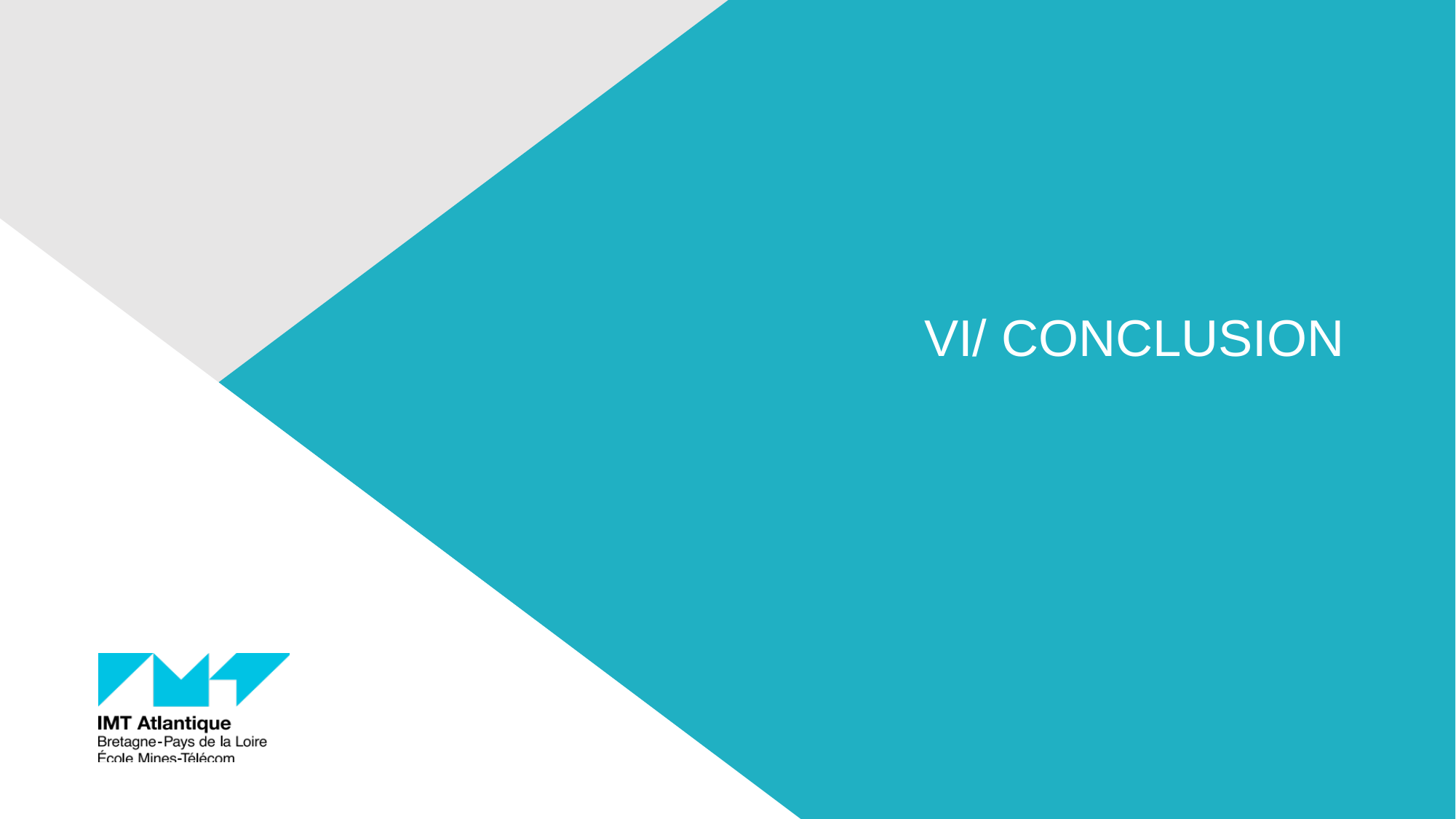

VI/ CONCLUSION
10/02/2021
15
Titre de la présentation - menu « Insertion / En-tête et pied de page »